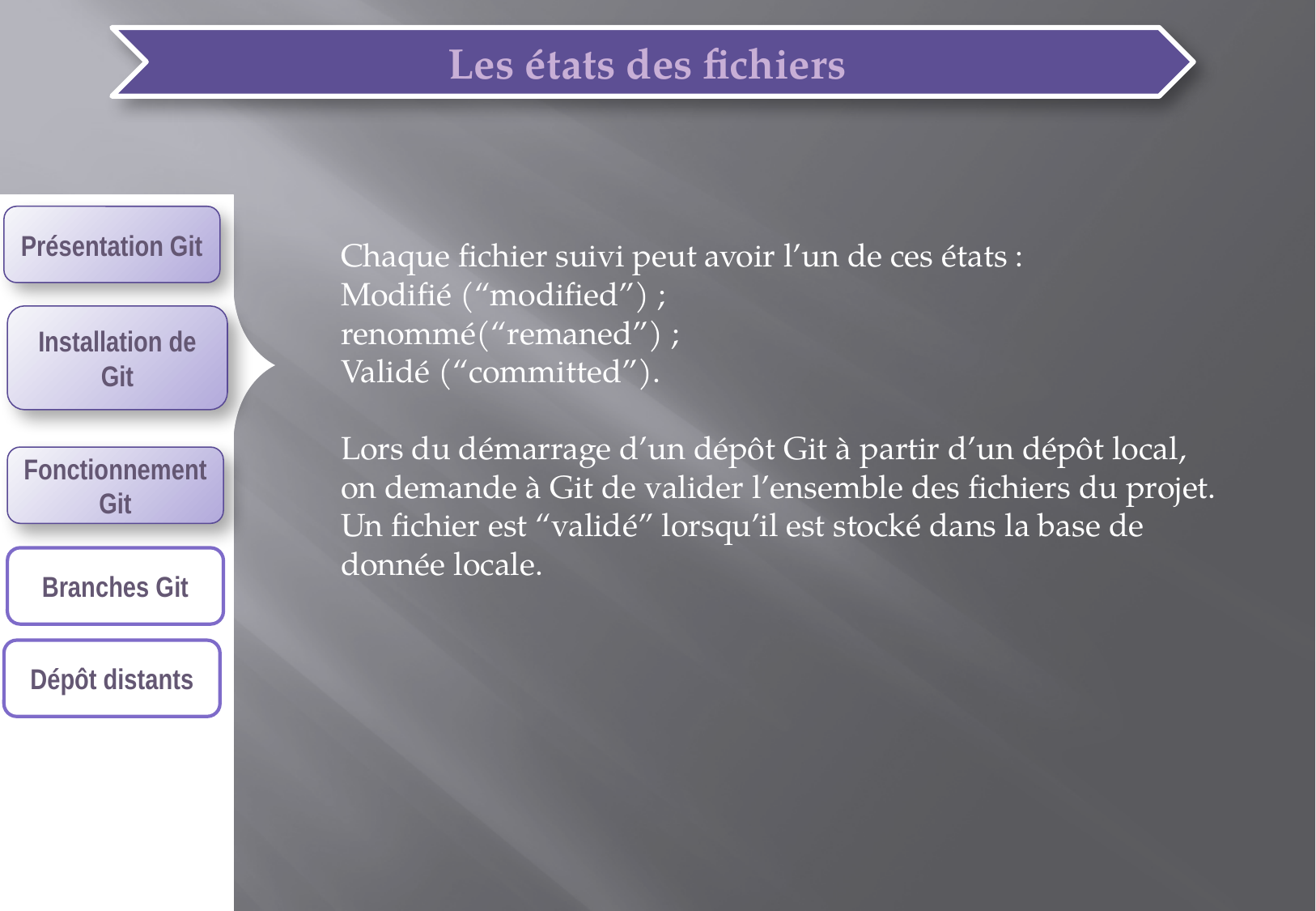

Les états des fichiers

Chaque fichier suivi peut avoir l’un de ces états :
Modifié (“modified”) ;
renommé(“remaned”) ;
Validé (“committed”).

Lors du démarrage d’un dépôt Git à partir d’un dépôt local, on demande à Git de valider l’ensemble des fichiers du projet. Un fichier est “validé” lorsqu’il est stocké dans la base de donnée locale.

Présentation Git
Installation de Git

Fonctionnement Git
Branches Git
Dépôt distants